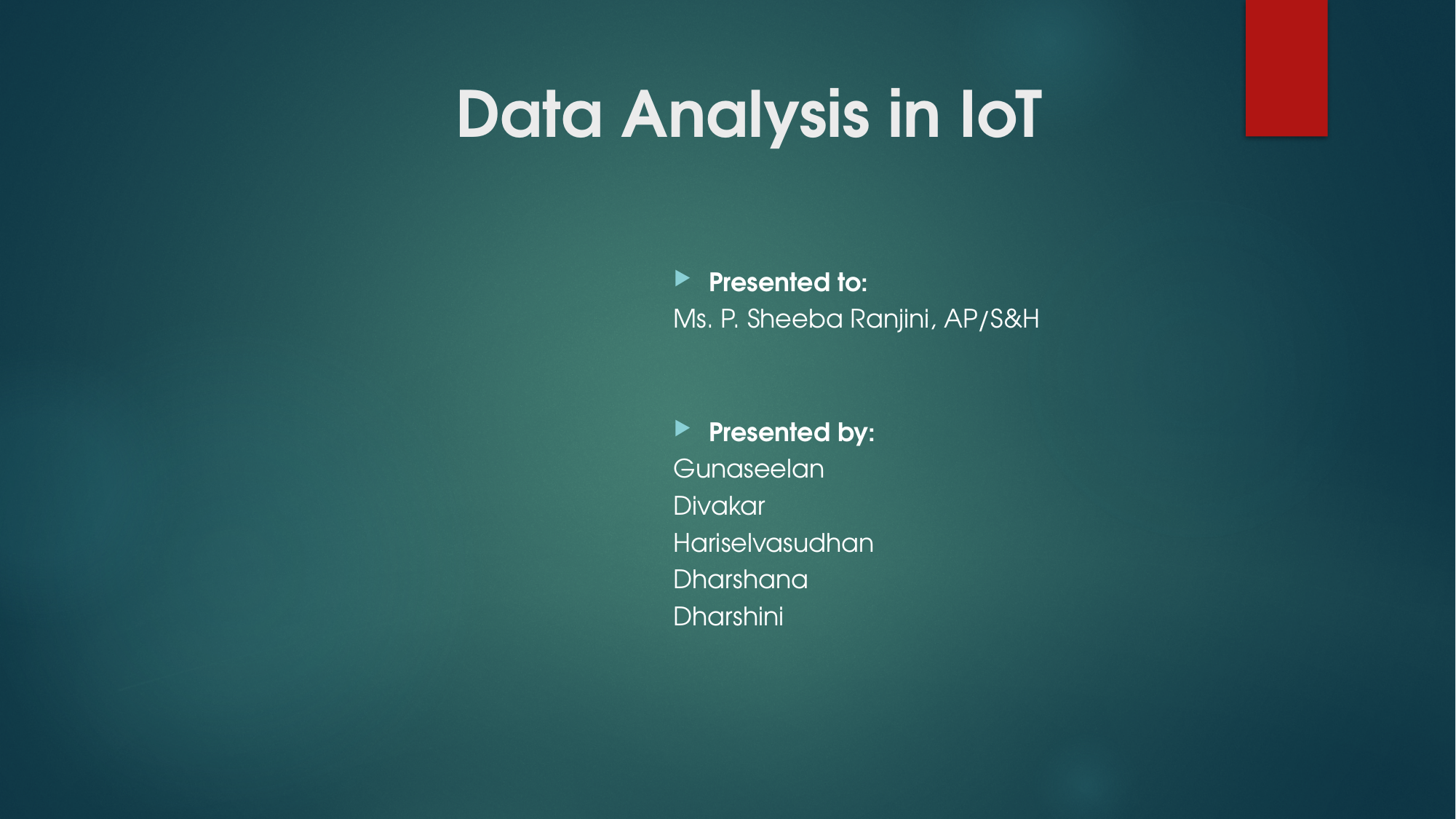

# Data Analysis in IoT

Presented to:
	Ms. P. Sheeba Ranjini, AP/S&H

Presented by:
	Gunaseelan
	Divakar
	Hariselvasudhan
	Dharshana
	Dharshini